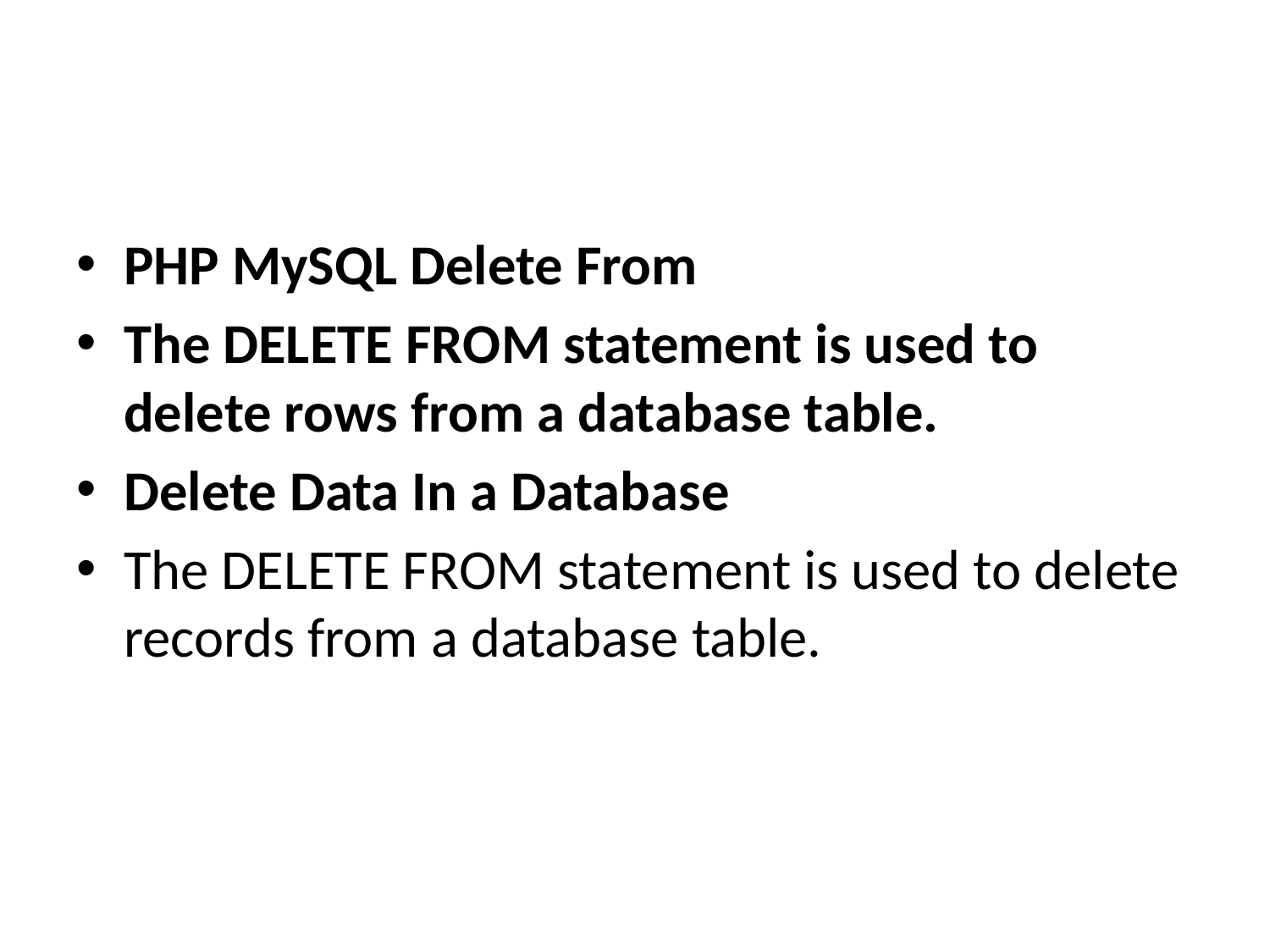

#
PHP MySQL Delete From
The DELETE FROM statement is used to delete rows from a database table.
Delete Data In a Database
The DELETE FROM statement is used to delete records from a database table.